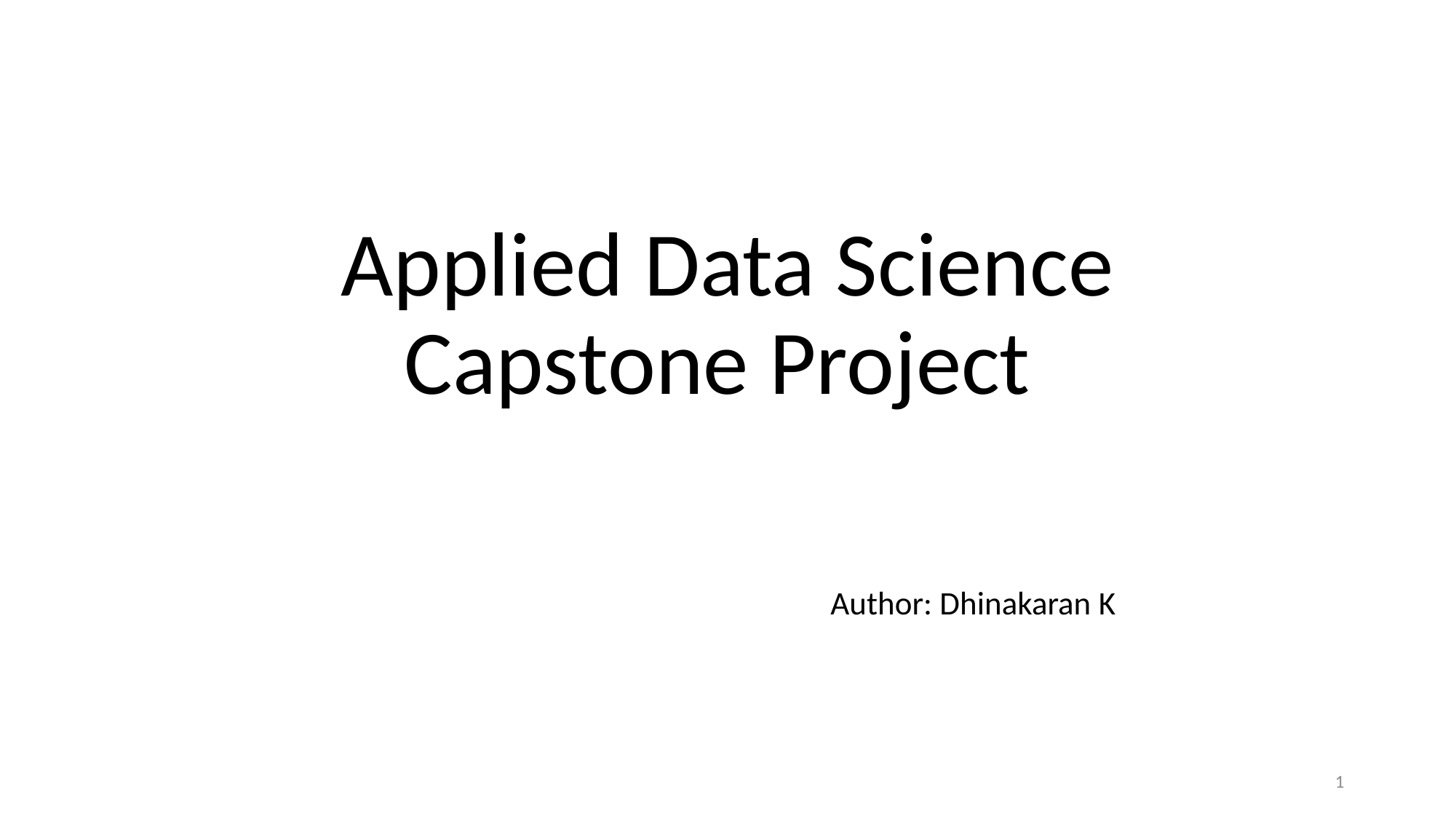

# Applied Data Science Capstone Project

					Author: Dhinakaran K
1